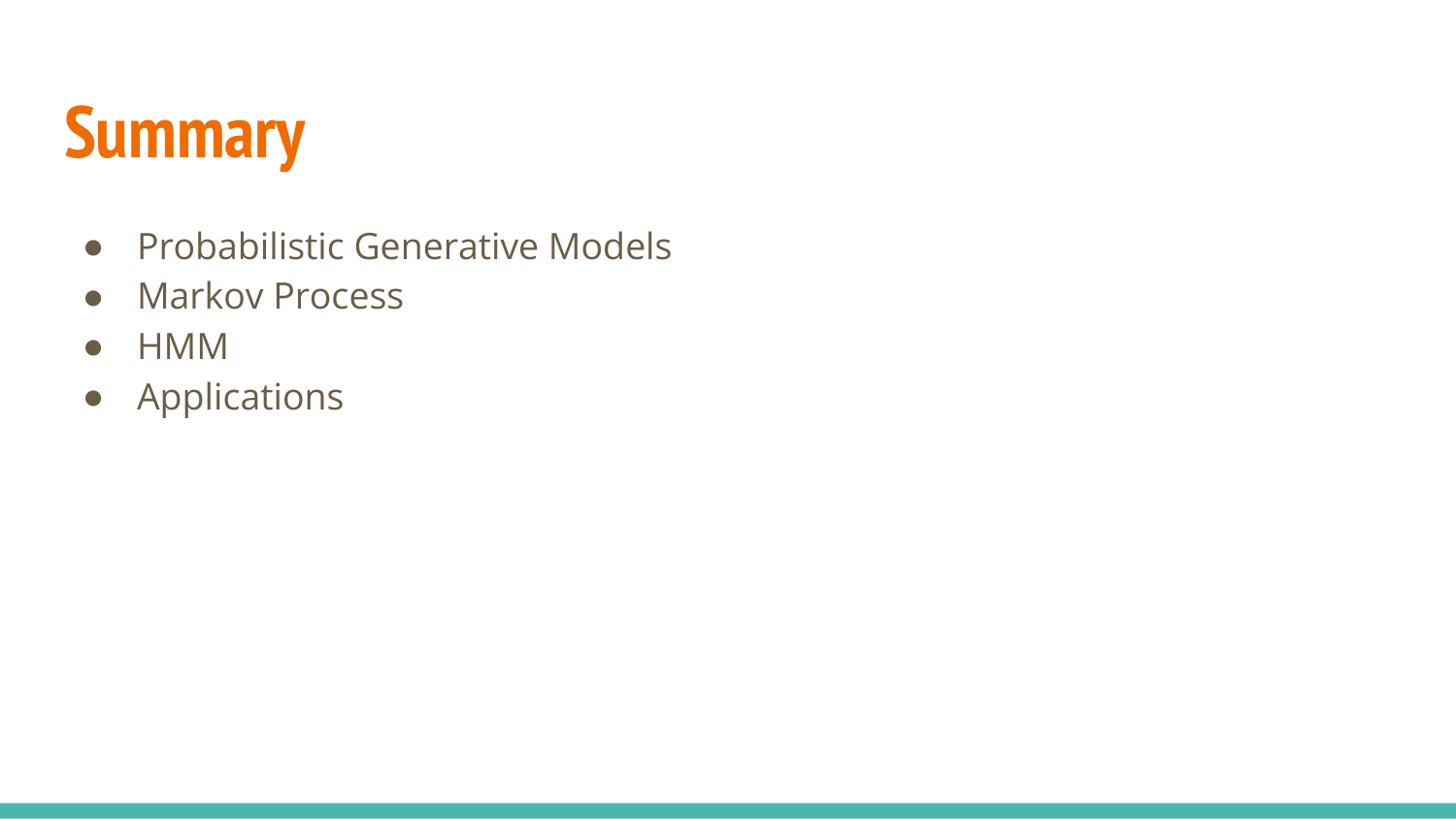

# Summary
Probabilistic Generative Models
Markov Process
HMM
Applications